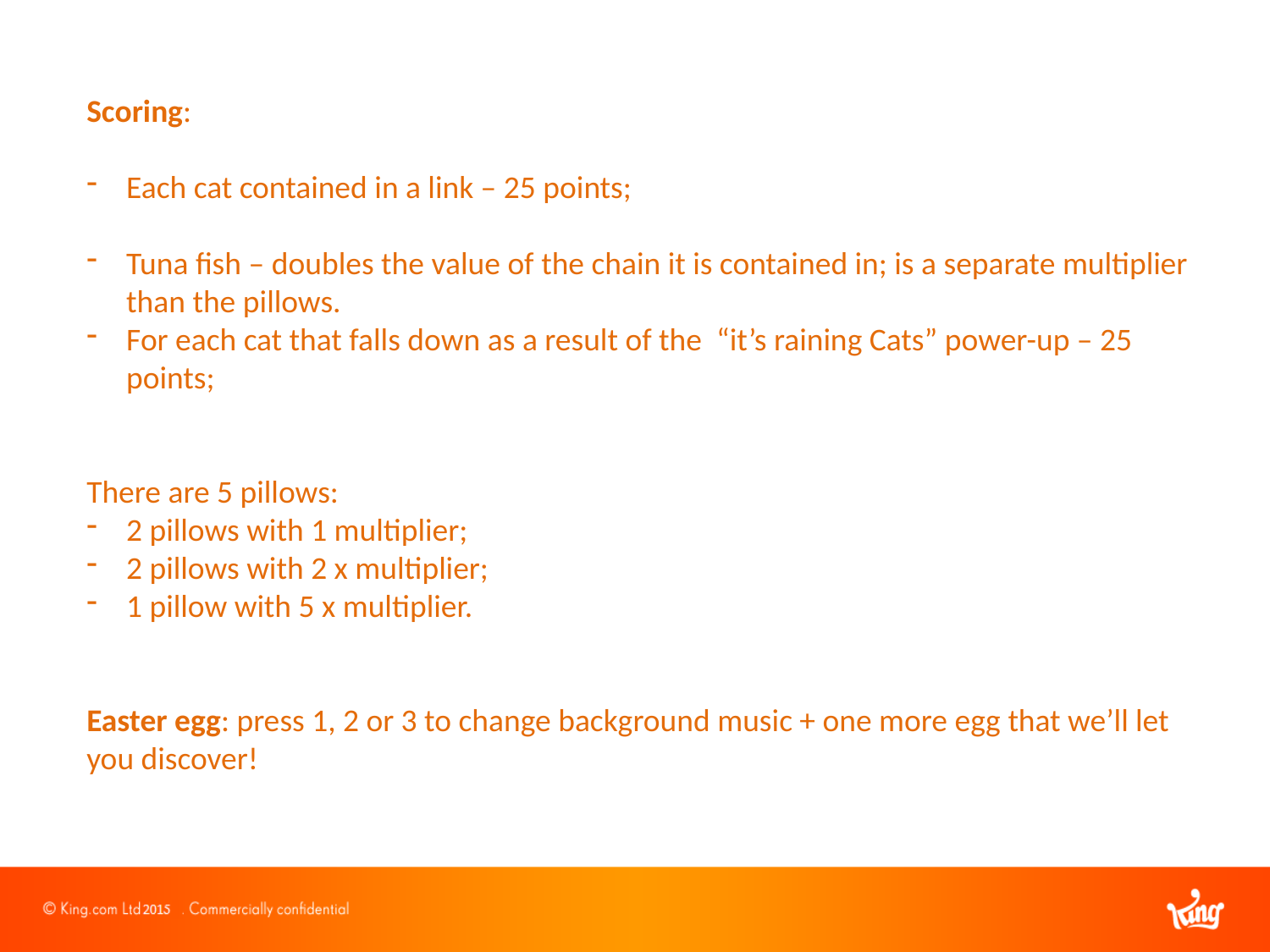

Scoring:

Each cat contained in a link – 25 points;

Tuna fish – doubles the value of the chain it is contained in; is a separate multiplier than the pillows.
For each cat that falls down as a result of the  “it’s raining Cats” power-up – 25 points;

There are 5 pillows:
2 pillows with 1 multiplier;
2 pillows with 2 x multiplier;
1 pillow with 5 x multiplier.

Easter egg: press 1, 2 or 3 to change background music + one more egg that we’ll let you discover!